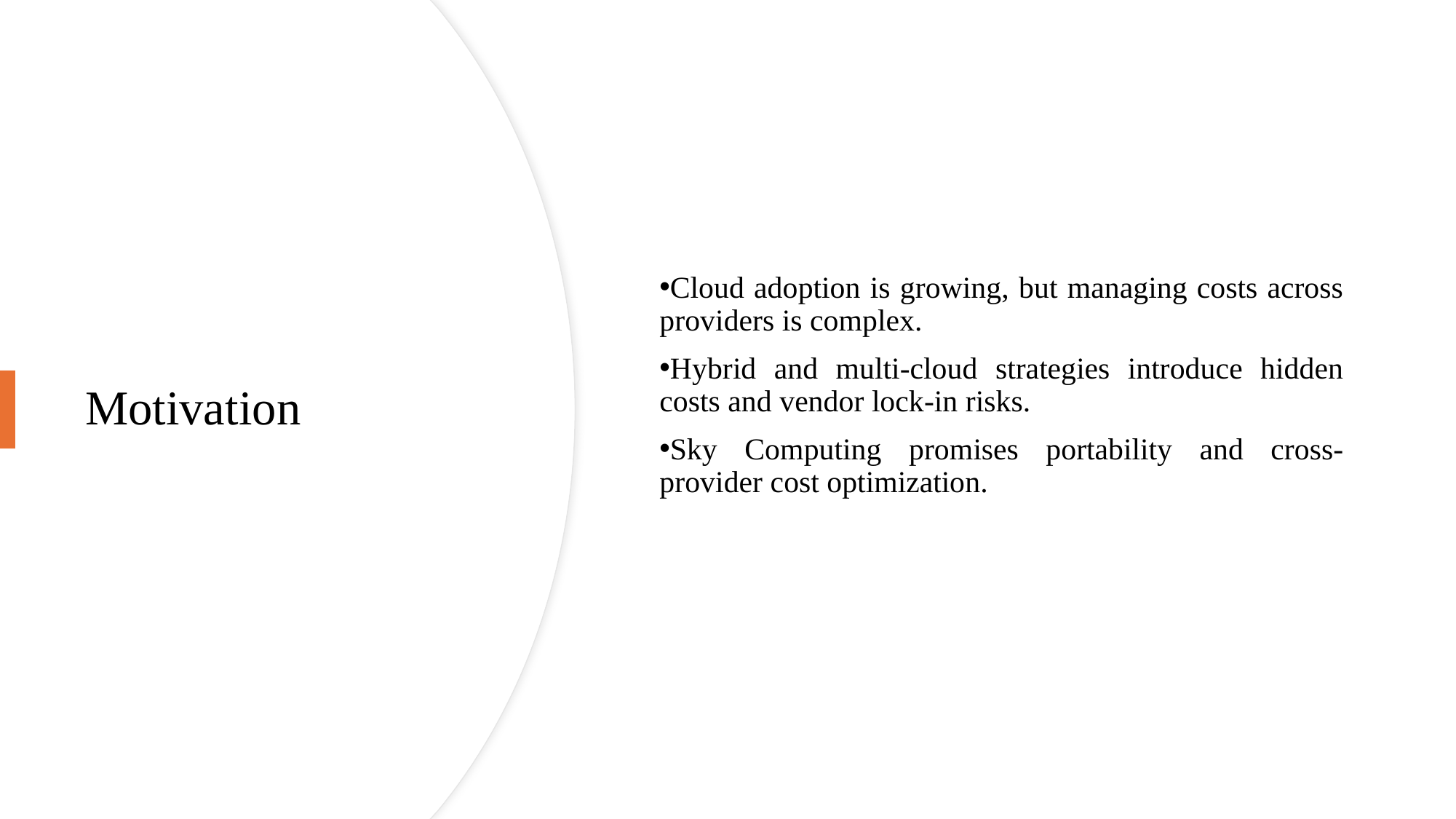

Cloud adoption is growing, but managing costs across providers is complex.
Hybrid and multi-cloud strategies introduce hidden costs and vendor lock-in risks.
Sky Computing promises portability and cross-provider cost optimization.

# Motivation